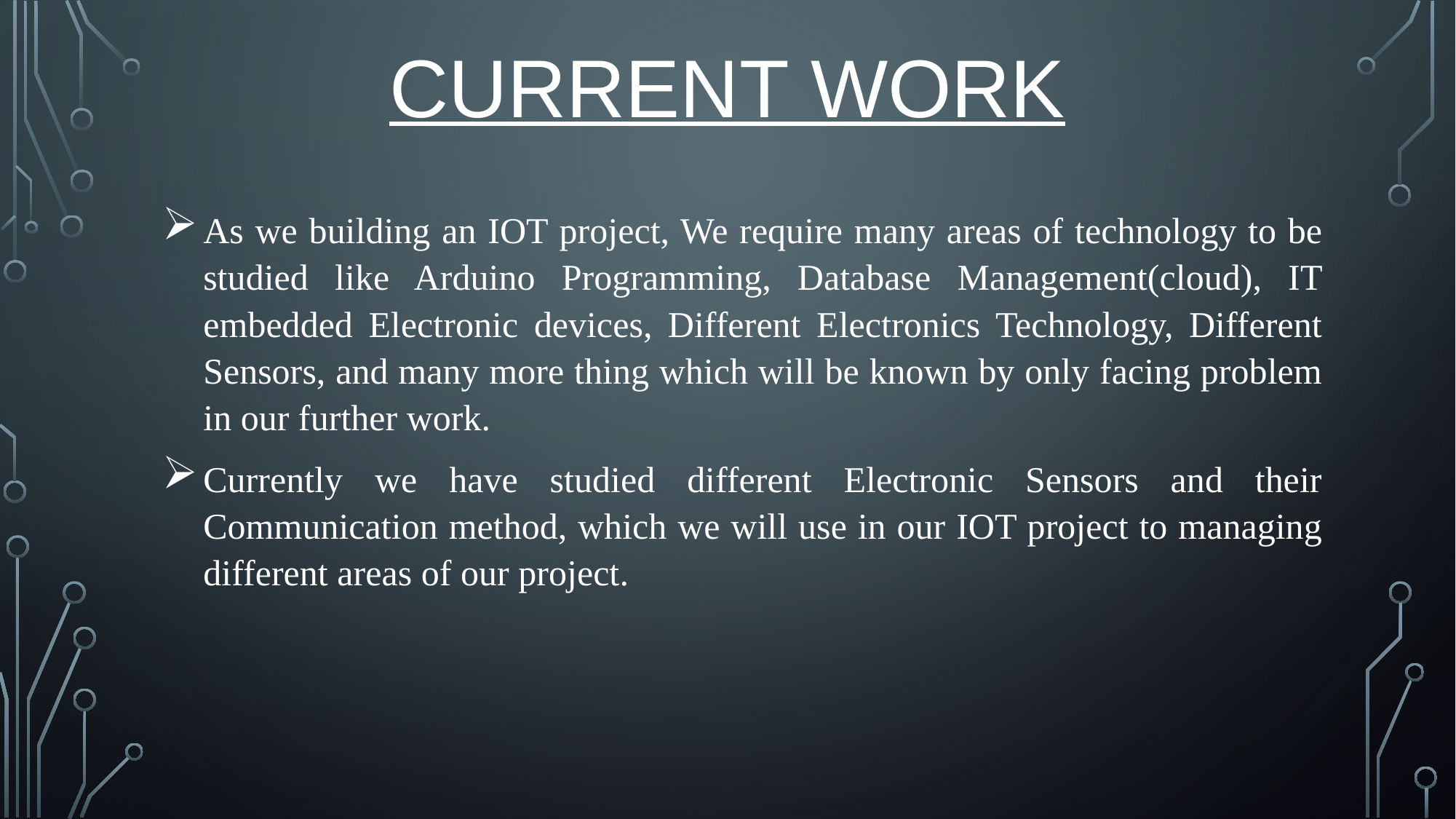

# CURRENT WORK
As we building an IOT project, We require many areas of technology to be studied like Arduino Programming, Database Management(cloud), IT embedded Electronic devices, Different Electronics Technology, Different Sensors, and many more thing which will be known by only facing problem in our further work.
Currently we have studied different Electronic Sensors and their Communication method, which we will use in our IOT project to managing different areas of our project.